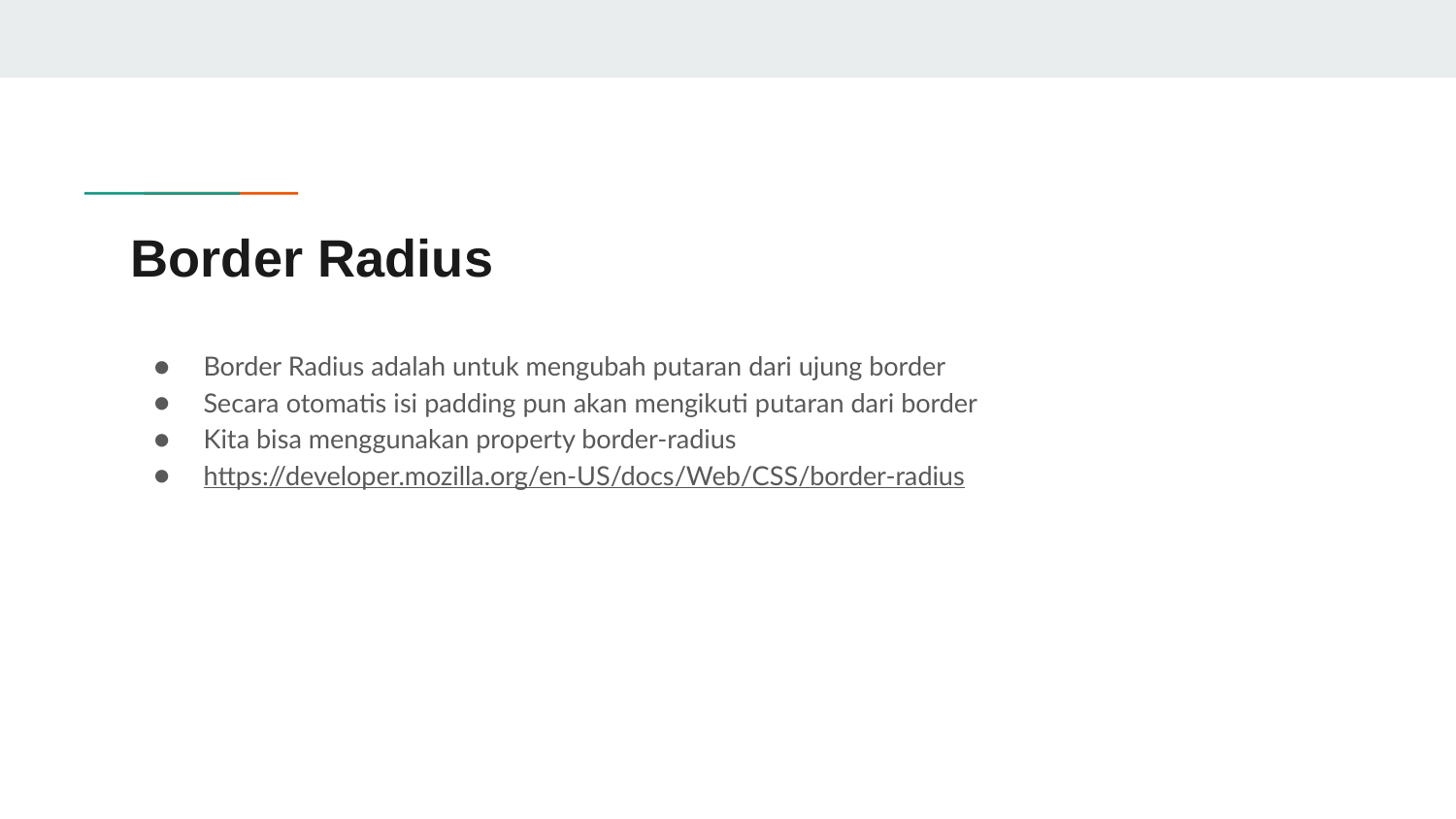

# Border Radius
Border Radius adalah untuk mengubah putaran dari ujung border
Secara otomatis isi padding pun akan mengikuti putaran dari border
Kita bisa menggunakan property border-radius
https://developer.mozilla.org/en-US/docs/Web/CSS/border-radius